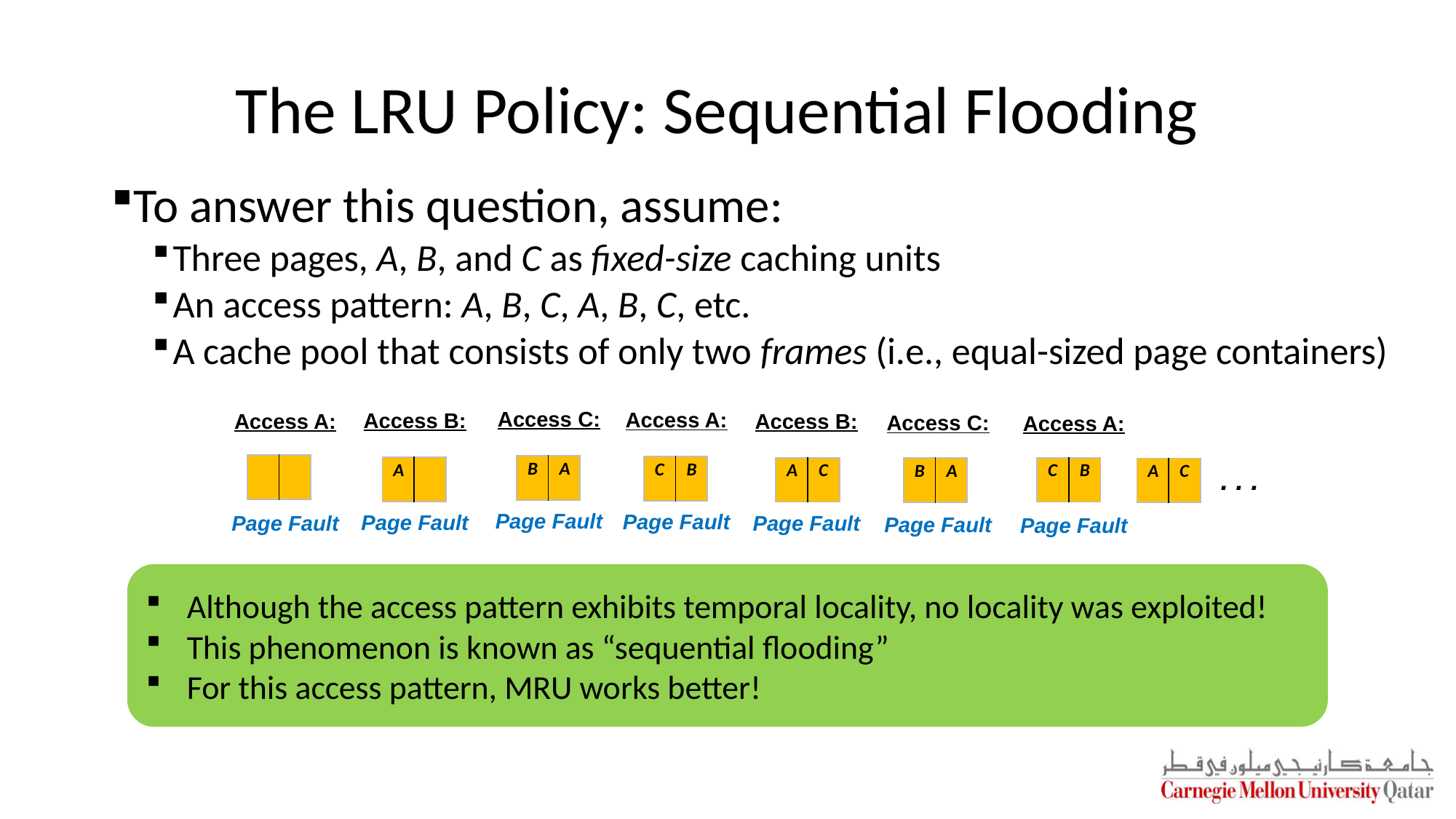

# The LRU Policy: Sequential Flooding
To answer this question, assume:
Three pages, A, B, and C as fixed-size caching units
An access pattern: A, B, C, A, B, C, etc.
A cache pool that consists of only two frames (i.e., equal-sized page containers)

Access C:

Page Fault
Access A:

Page Fault
Access B:

Page Fault
Access A:

Page Fault
Access B:

Page Fault
Access C:

Page Fault
Access A:

Page Fault
|  |  |
| --- | --- |
| B | A |
| --- | --- |
| C | B |
| --- | --- |
| A |  |
| --- | --- |
| A | C |
| --- | --- |
| C | B |
| --- | --- |
. . .
| B | A |
| --- | --- |
| A | C |
| --- | --- |
Although the access pattern exhibits temporal locality, no locality was exploited!
This phenomenon is known as “sequential flooding”
For this access pattern, MRU works better!